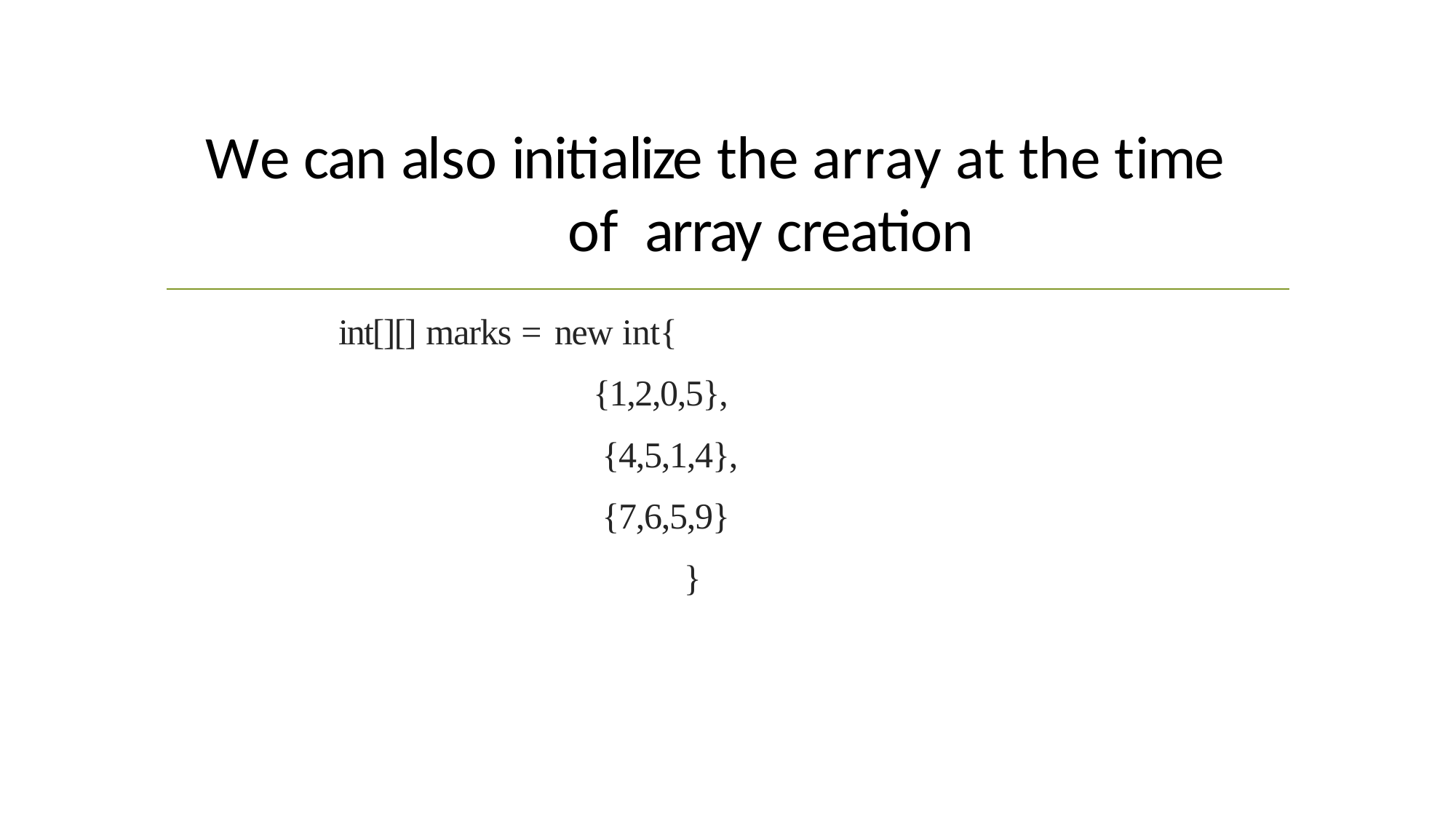

# We can also initialize the array at the time of  array creation
int[][] marks = new int{
{1,2,0,5},
{4,5,1,4},
{7,6,5,9}
}